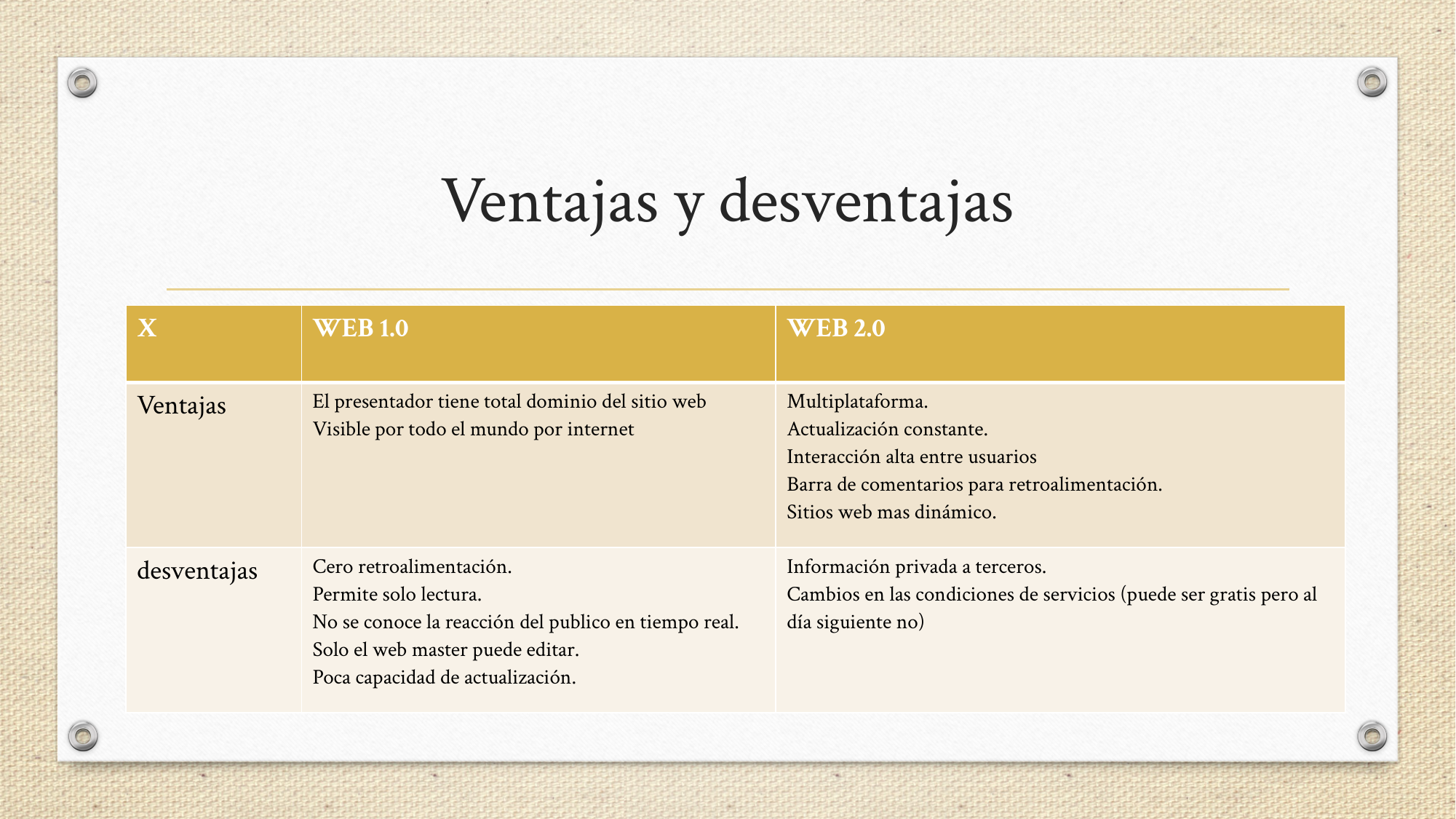

# Ventajas y desventajas
| X | WEB 1.0 | WEB 2.0 |
| --- | --- | --- |
| Ventajas | El presentador tiene total dominio del sitio web Visible por todo el mundo por internet | Multiplataforma. Actualización constante. Interacción alta entre usuarios Barra de comentarios para retroalimentación. Sitios web mas dinámico. |
| desventajas | Cero retroalimentación. Permite solo lectura. No se conoce la reacción del publico en tiempo real. Solo el web master puede editar. Poca capacidad de actualización. | Información privada a terceros. Cambios en las condiciones de servicios (puede ser gratis pero al día siguiente no) |